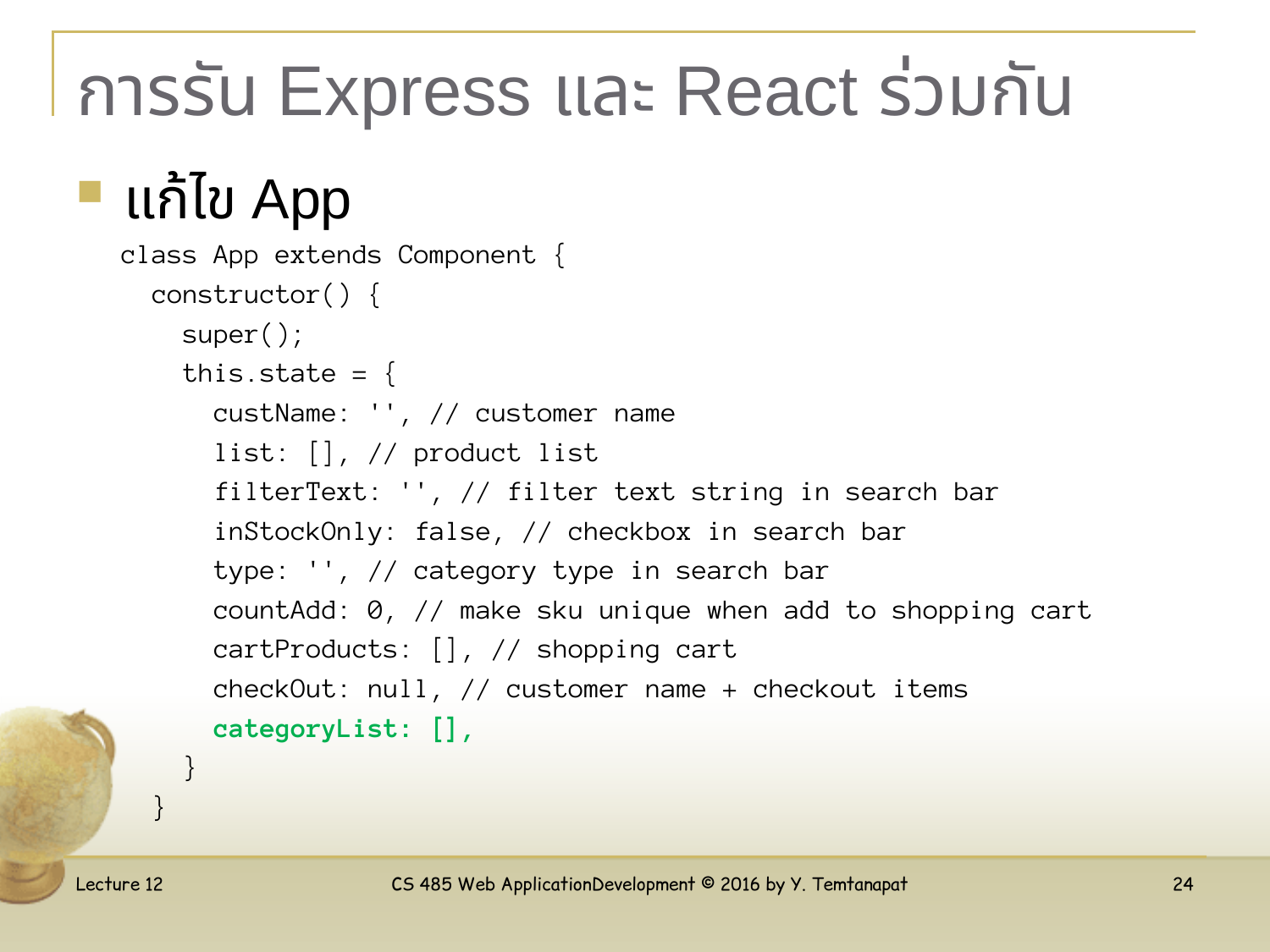

# การรัน Express และ React ร่วมกัน
แก้ไข App
class App extends Component {
  constructor() {
    super();
    this.state = {
      custName: '', // customer name
      list: [], // product list
      filterText: '', // filter text string in search bar
      inStockOnly: false, // checkbox in search bar
      type: '', // category type in search bar
      countAdd: 0, // make sku unique when add to shopping cart
      cartProducts: [], // shopping cart
      checkOut: null, // customer name + checkout items
      categoryList: [],
    }
  }

Lecture 12
CS 485 Web ApplicationDevelopment © 2016 by Y. Temtanapat
24